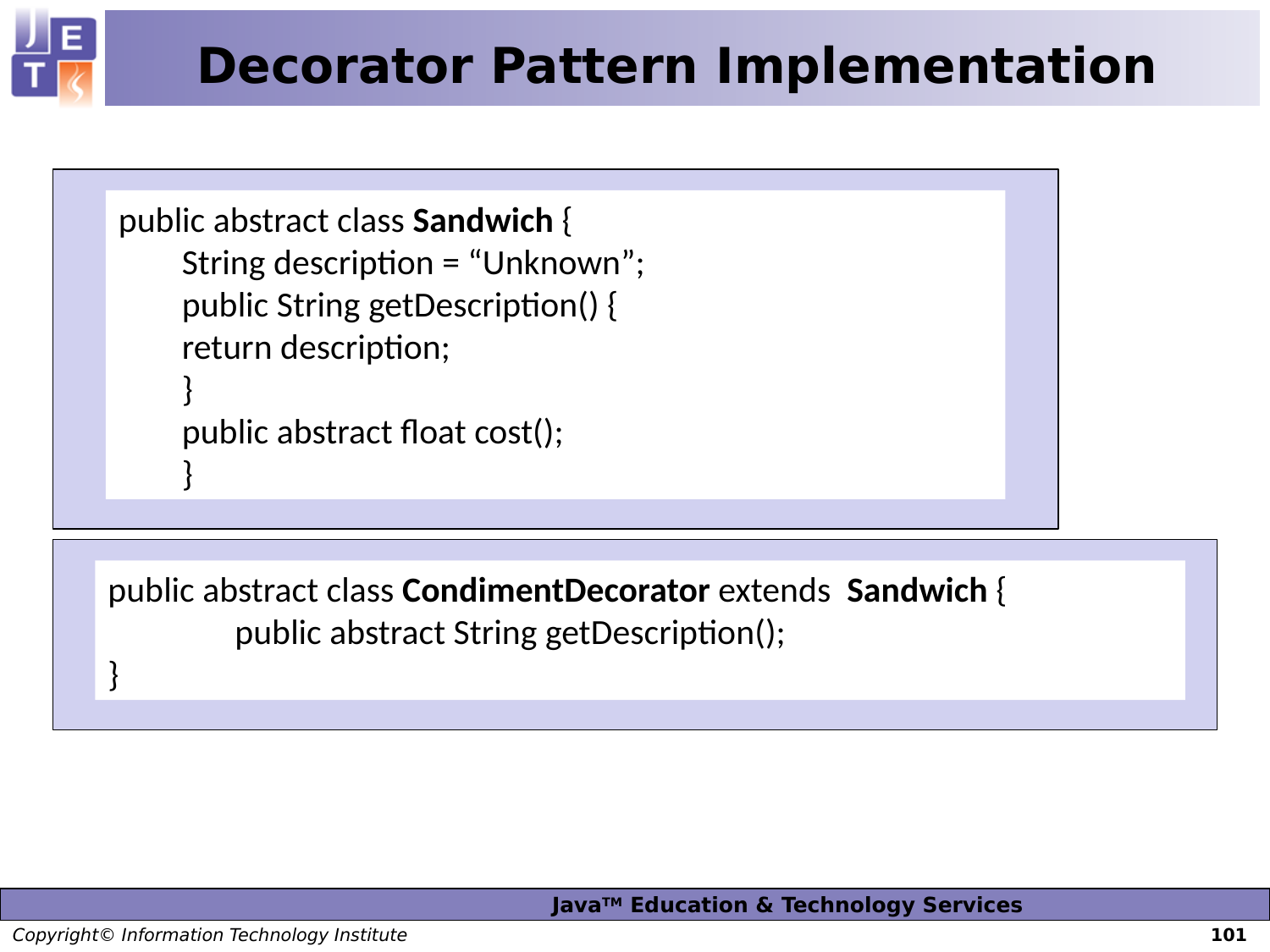

# Decorator Pattern Implementation

public abstract class Sandwich {
String description = “Unknown”;
public String getDescription() {
return description;
}
public abstract float cost();
}

public abstract class CondimentDecorator extends  Sandwich {
	public abstract String getDescription();
}